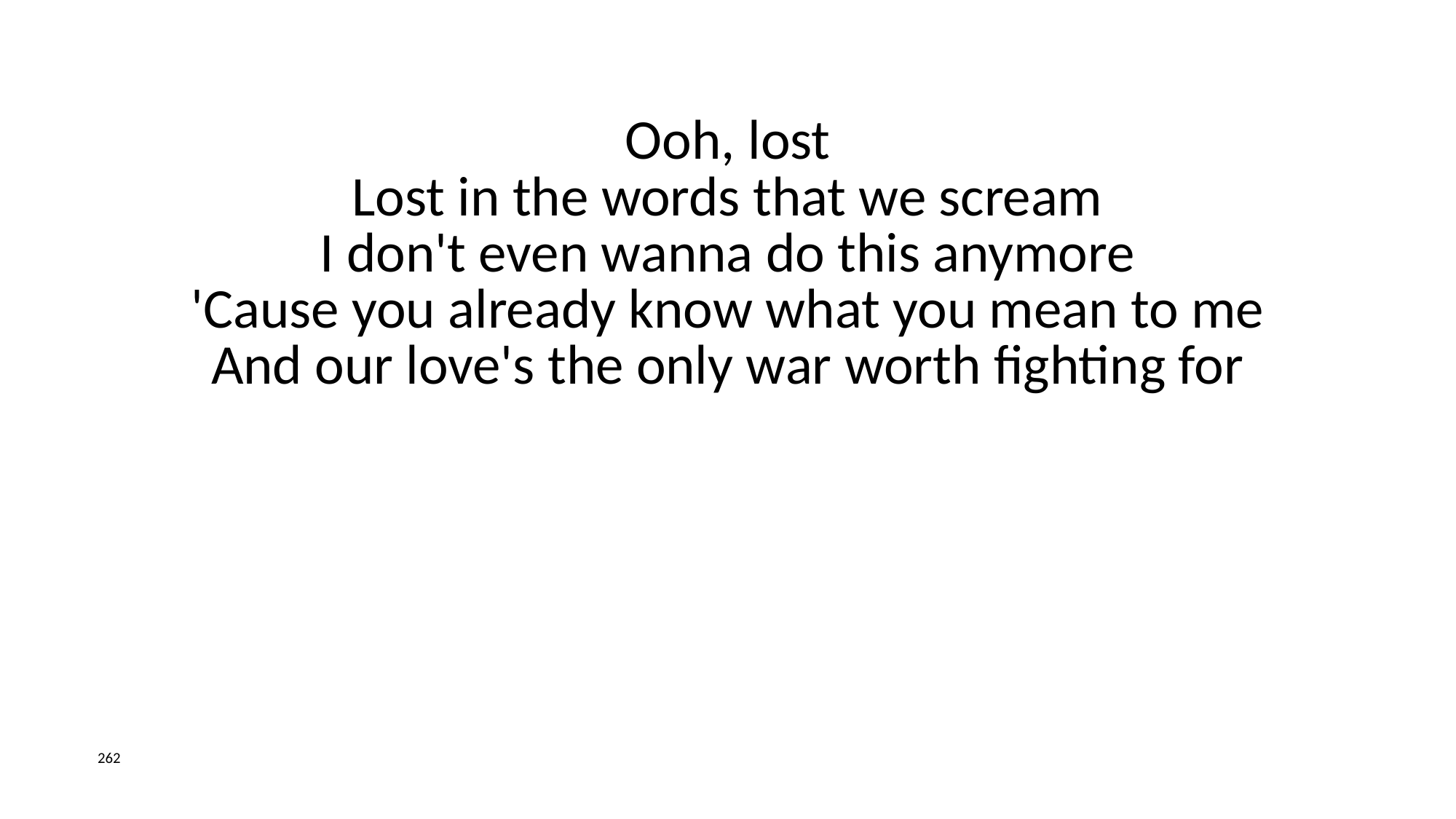

Ooh, lost
Lost in the words that we scream
I don't even wanna do this anymore
'Cause you already know what you mean to me
And our love's the only war worth fighting for
262